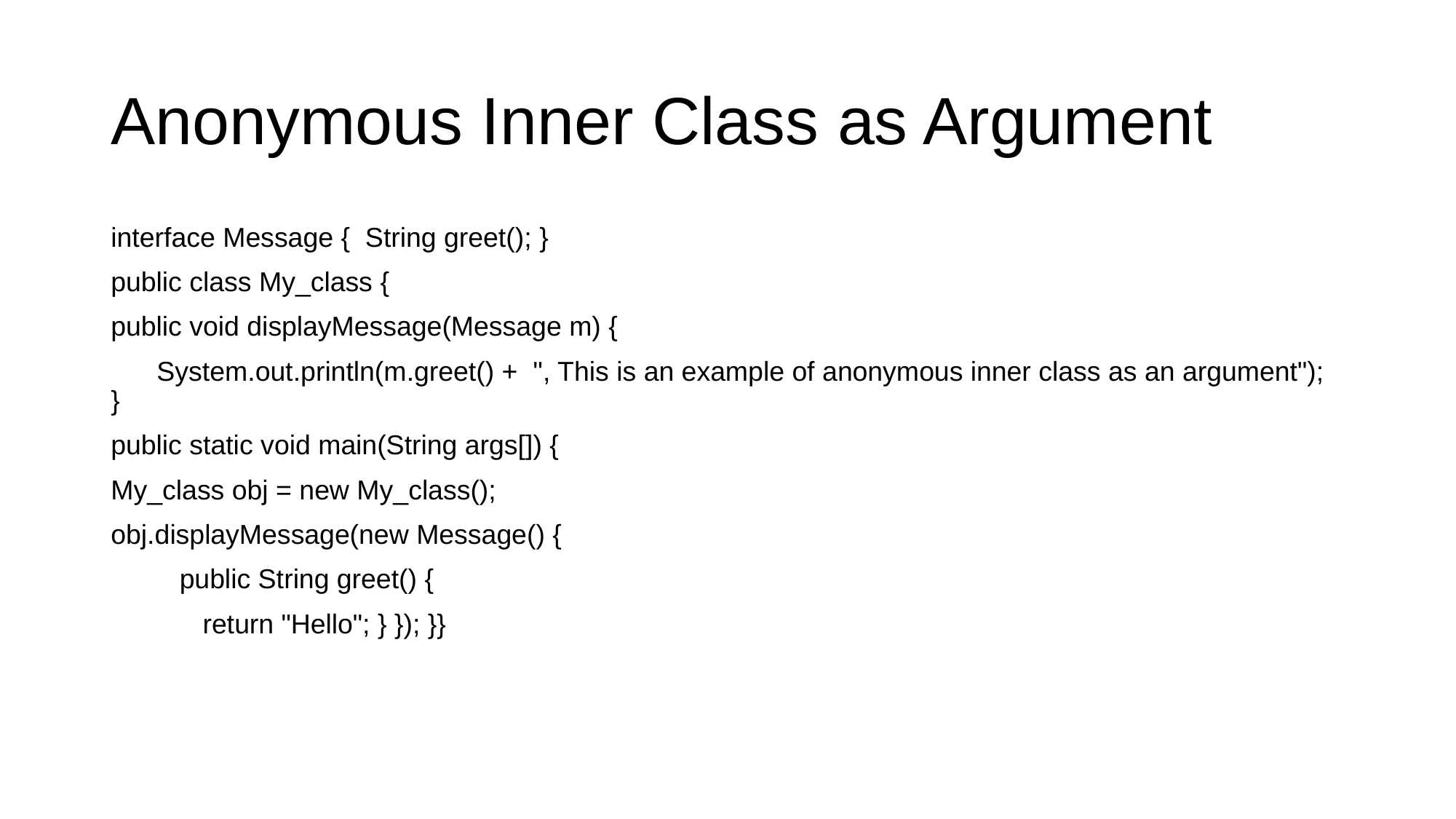

# Anonymous Inner Class as Argument
interface Message {  String greet(); }
public class My_class {
public void displayMessage(Message m) {
      System.out.println(m.greet() +  ", This is an example of anonymous inner class as an argument");   }
public static void main(String args[]) {
My_class obj = new My_class();
obj.displayMessage(new Message() {
         public String greet() {
            return "Hello"; } }); }}